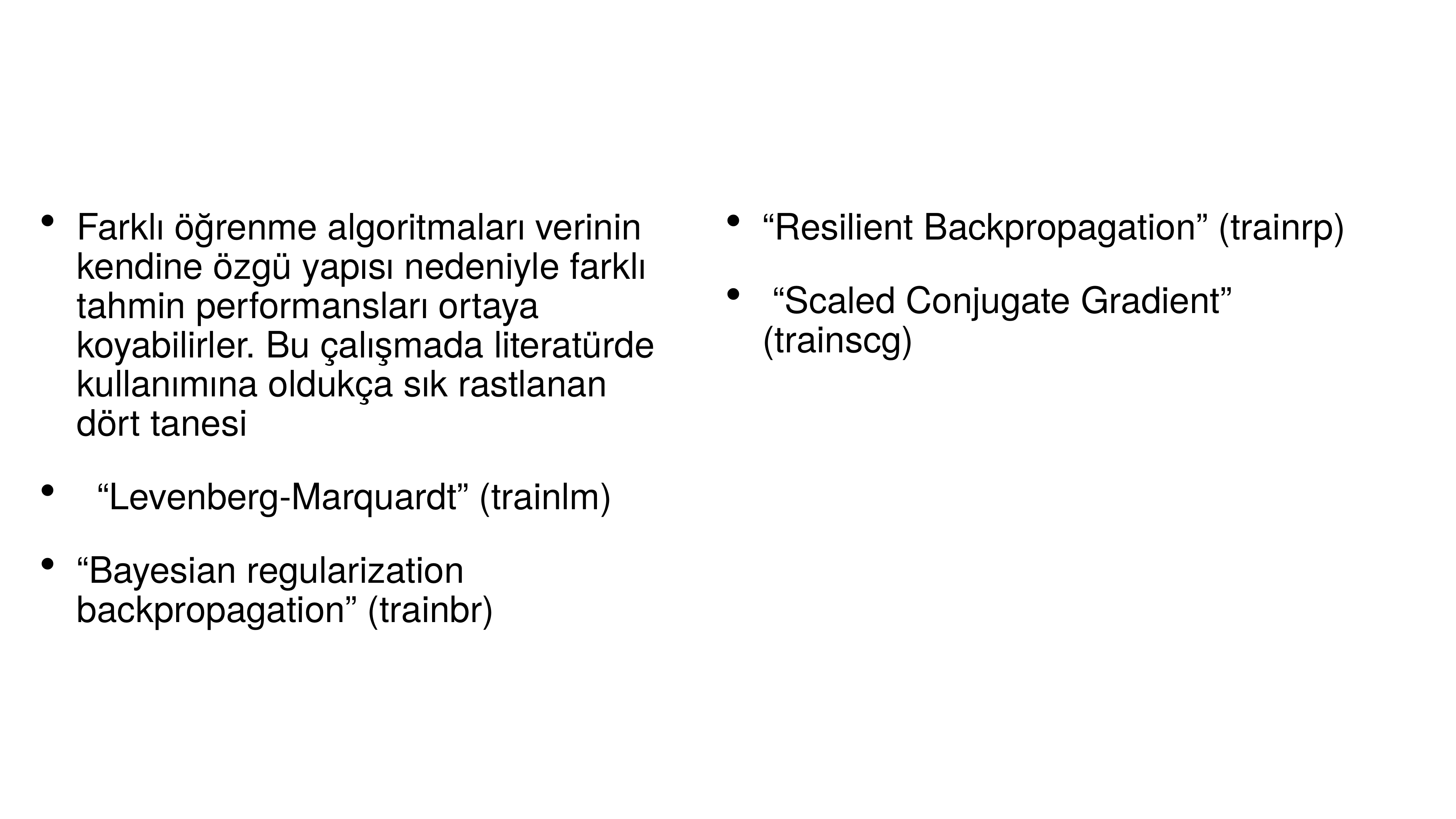

Farklı öğrenme algoritmaları verinin kendine özgü yapısı nedeniyle farklı tahmin performansları ortaya koyabilirler. Bu çalışmada literatürde kullanımına oldukça sık rastlanan dört tanesi
  “Levenberg-Marquardt” (trainlm)
“Bayesian regularization backpropagation” (trainbr)
“Resilient Backpropagation” (trainrp)
 “Scaled Conjugate Gradient” (trainscg)